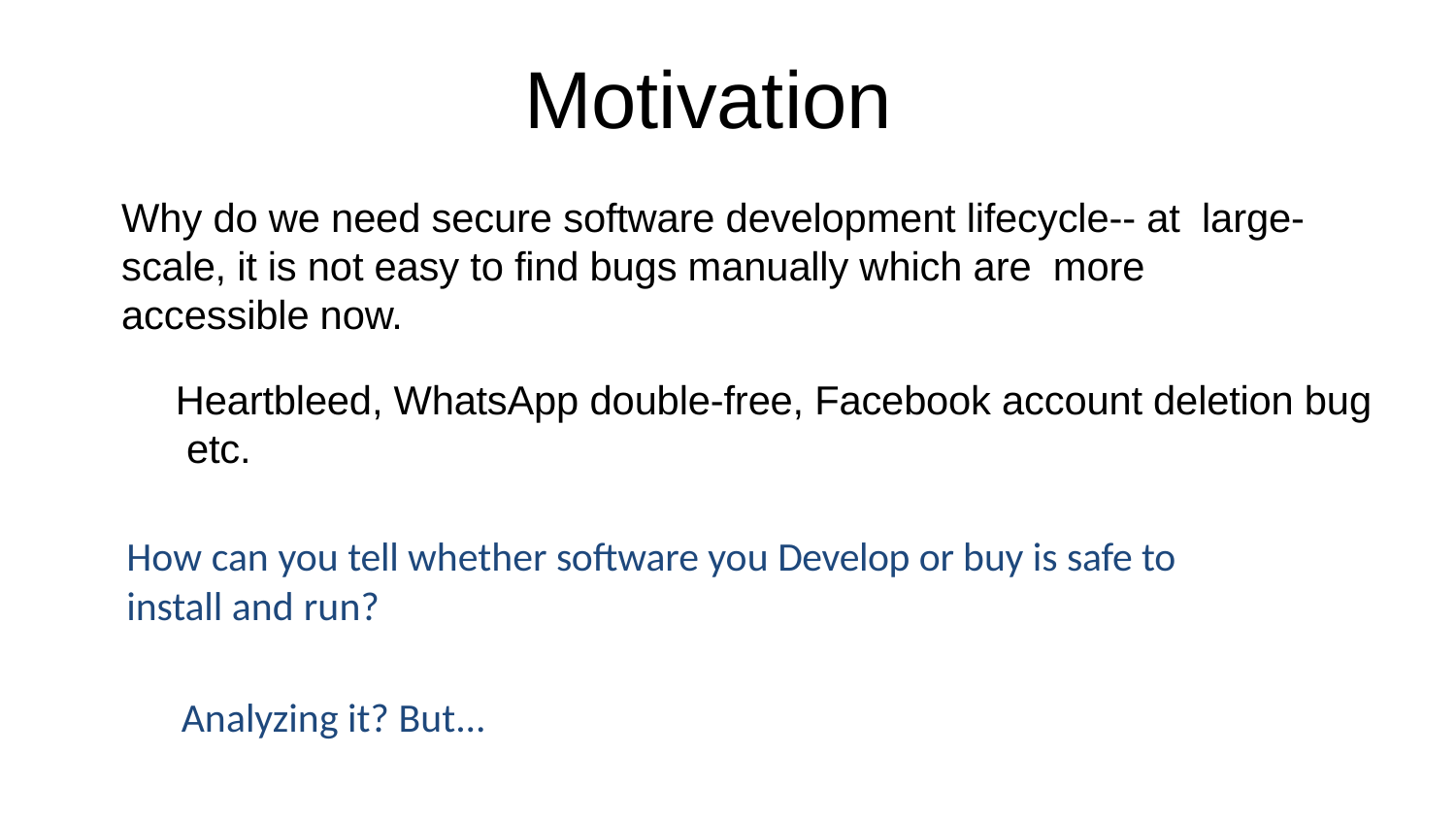

# Motivation
Heartbleed, WhatsApp double-free, Facebook account deletion bug  etc.

How can you tell whether software you Develop or buy is safe to  install and run?

Why do we need secure software development lifecycle-- at  large-scale, it is not easy to find bugs manually which are  more accessible now.
Analyzing it? But...